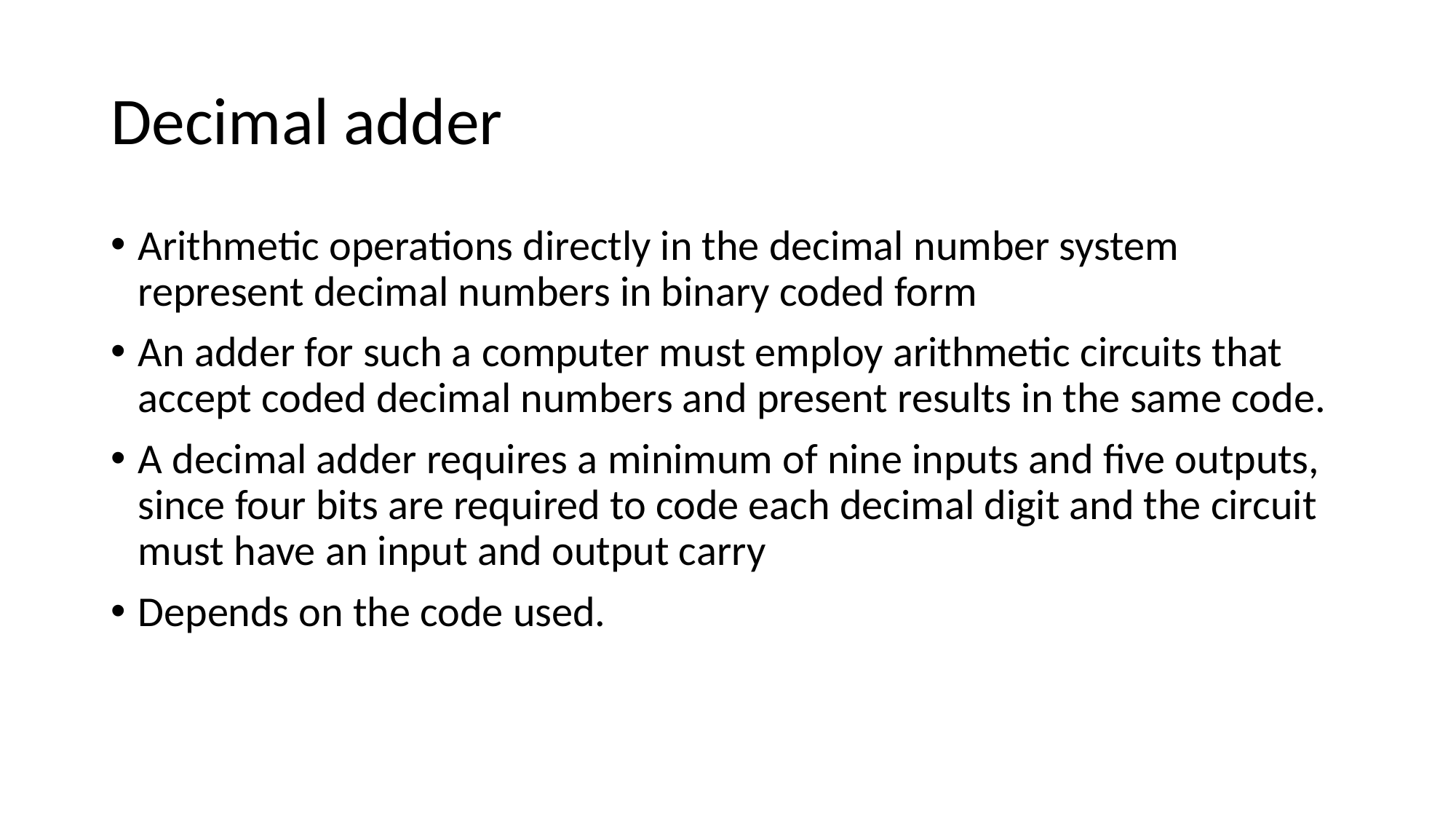

Decimal adder
Arithmetic operations directly in the decimal number system represent decimal numbers in binary coded form
An adder for such a computer must employ arithmetic circuits that accept coded decimal numbers and present results in the same code.
A decimal adder requires a minimum of nine inputs and five outputs, since four bits are required to code each decimal digit and the circuit must have an input and output carry
Depends on the code used.